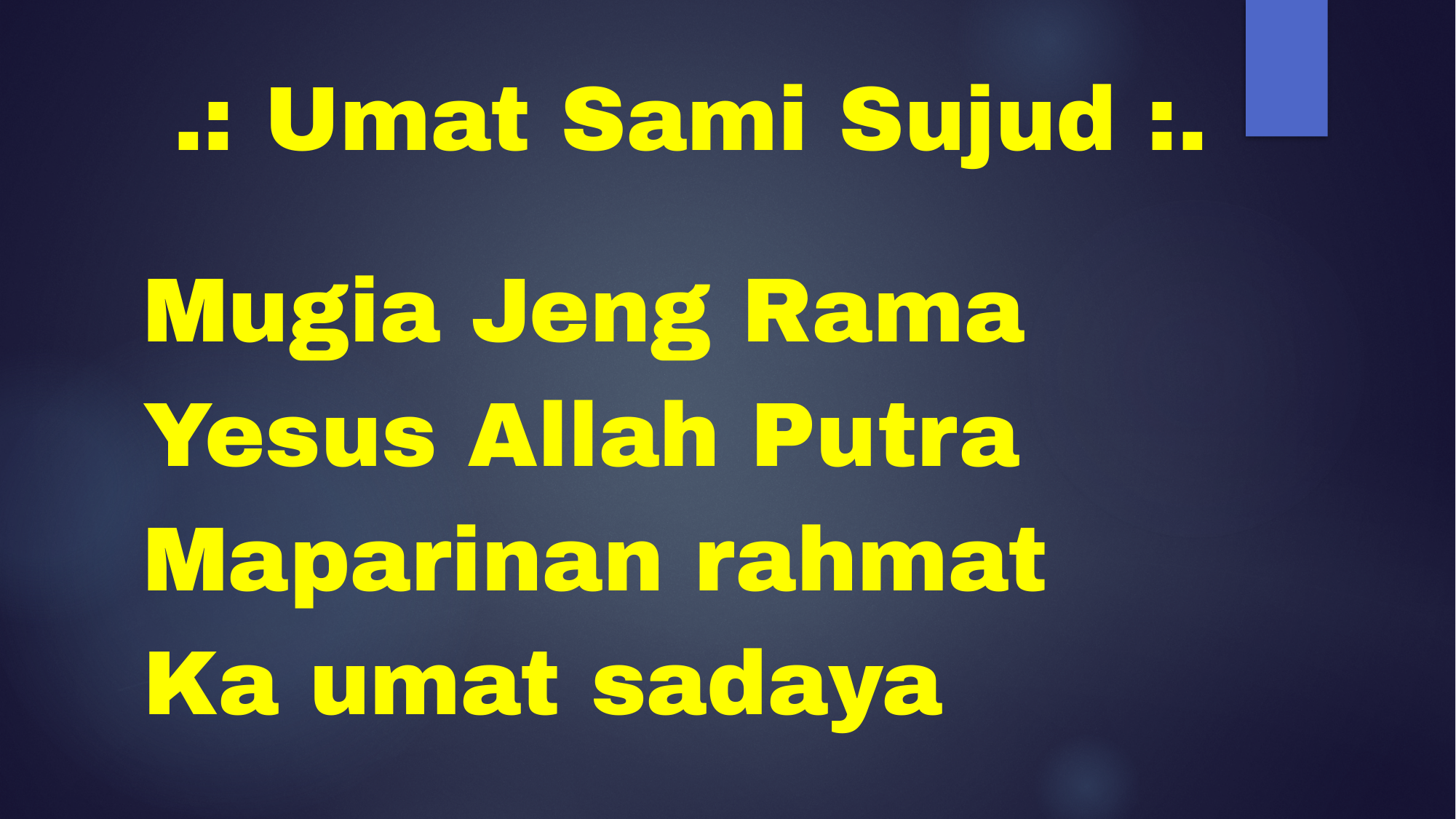

# .: Umat Sami Sujud :.
Mugia Jeng Rama
Yesus Allah Putra
Maparinan rahmat
Ka umat sadaya